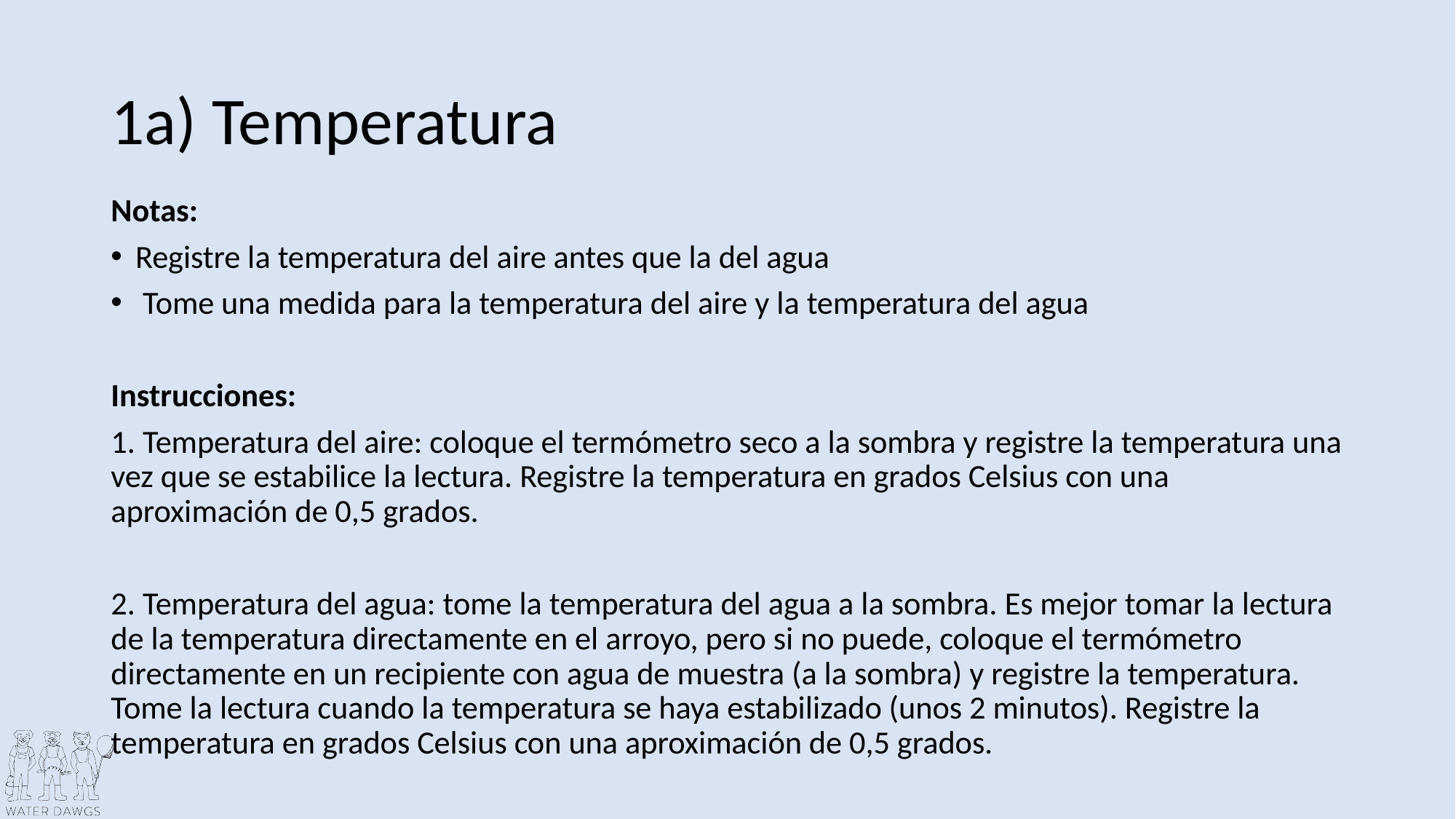

# 1a) Temperatura
Notas:
Registre la temperatura del aire antes que la del agua
 Tome una medida para la temperatura del aire y la temperatura del agua

Instrucciones:
1. Temperatura del aire: coloque el termómetro seco a la sombra y registre la temperatura una vez que se estabilice la lectura. Registre la temperatura en grados Celsius con una aproximación de 0,5 grados.

2. Temperatura del agua: tome la temperatura del agua a la sombra. Es mejor tomar la lectura de la temperatura directamente en el arroyo, pero si no puede, coloque el termómetro directamente en un recipiente con agua de muestra (a la sombra) y registre la temperatura. Tome la lectura cuando la temperatura se haya estabilizado (unos 2 minutos). Registre la temperatura en grados Celsius con una aproximación de 0,5 grados.